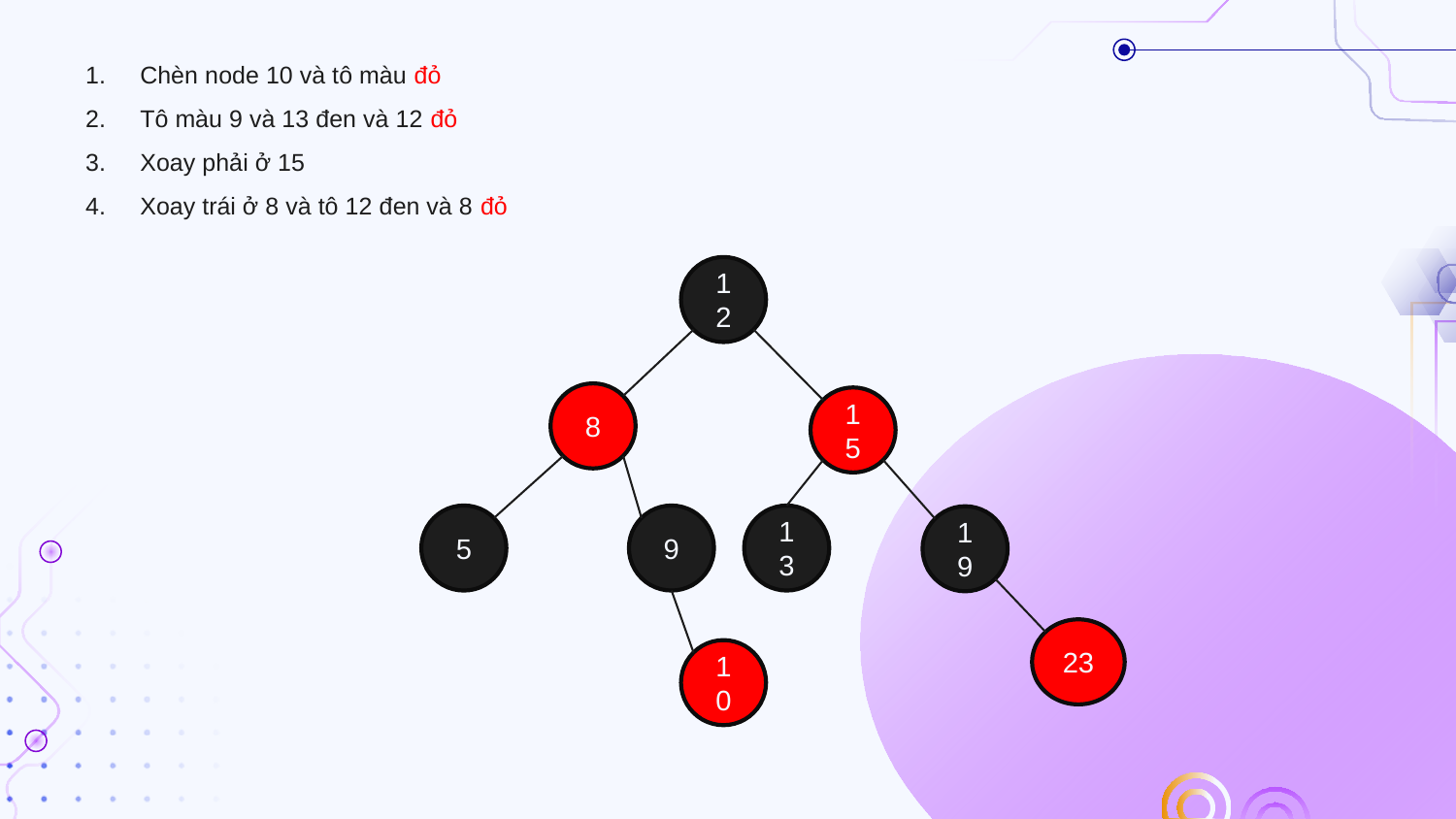

Chèn node 10 và tô màu đỏ
Tô màu 9 và 13 đen và 12 đỏ
Xoay phải ở 15
Xoay trái ở 8 và tô 12 đen và 8 đỏ
12
8
15
5
9
13
19
23
10